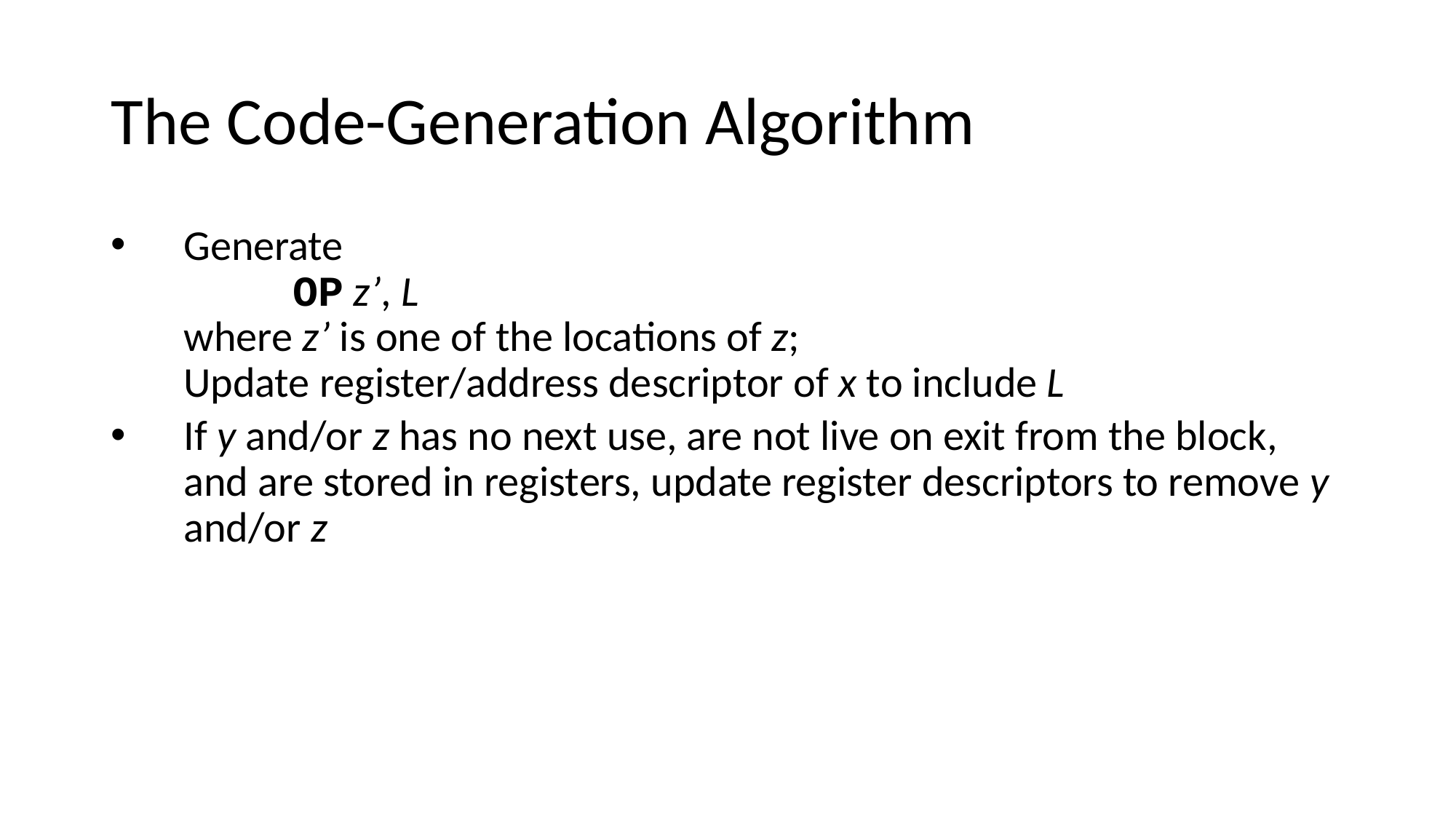

# The Code-Generation Algorithm
Generate
	OP z’, L
where z’ is one of the locations of z;
Update register/address descriptor of x to include L
If y and/or z has no next use, are not live on exit from the block, and are stored in registers, update register descriptors to remove y and/or z